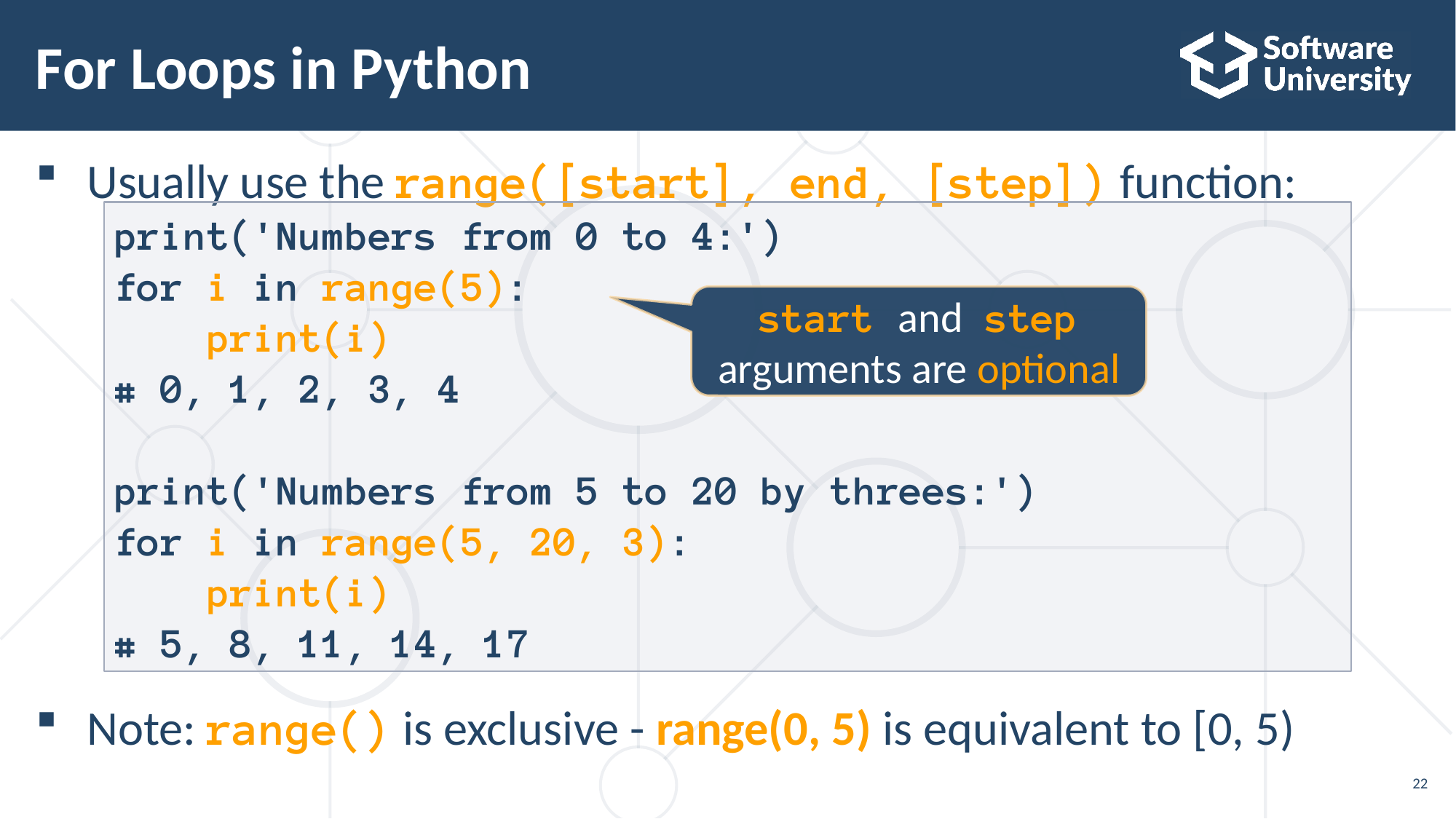

# For Loops in Python
Usually use the range([start], end, [step]) function:

Note: range() is exclusive - range(0, 5) is equivalent to [0, 5)
print('Numbers from 0 to 4:')
for i in range(5):
    print(i)
# 0, 1, 2, 3, 4

print('Numbers from 5 to 20 by threes:')
for i in range(5, 20, 3):
    print(i)
# 5, 8, 11, 14, 17
start and step arguments are optional
22